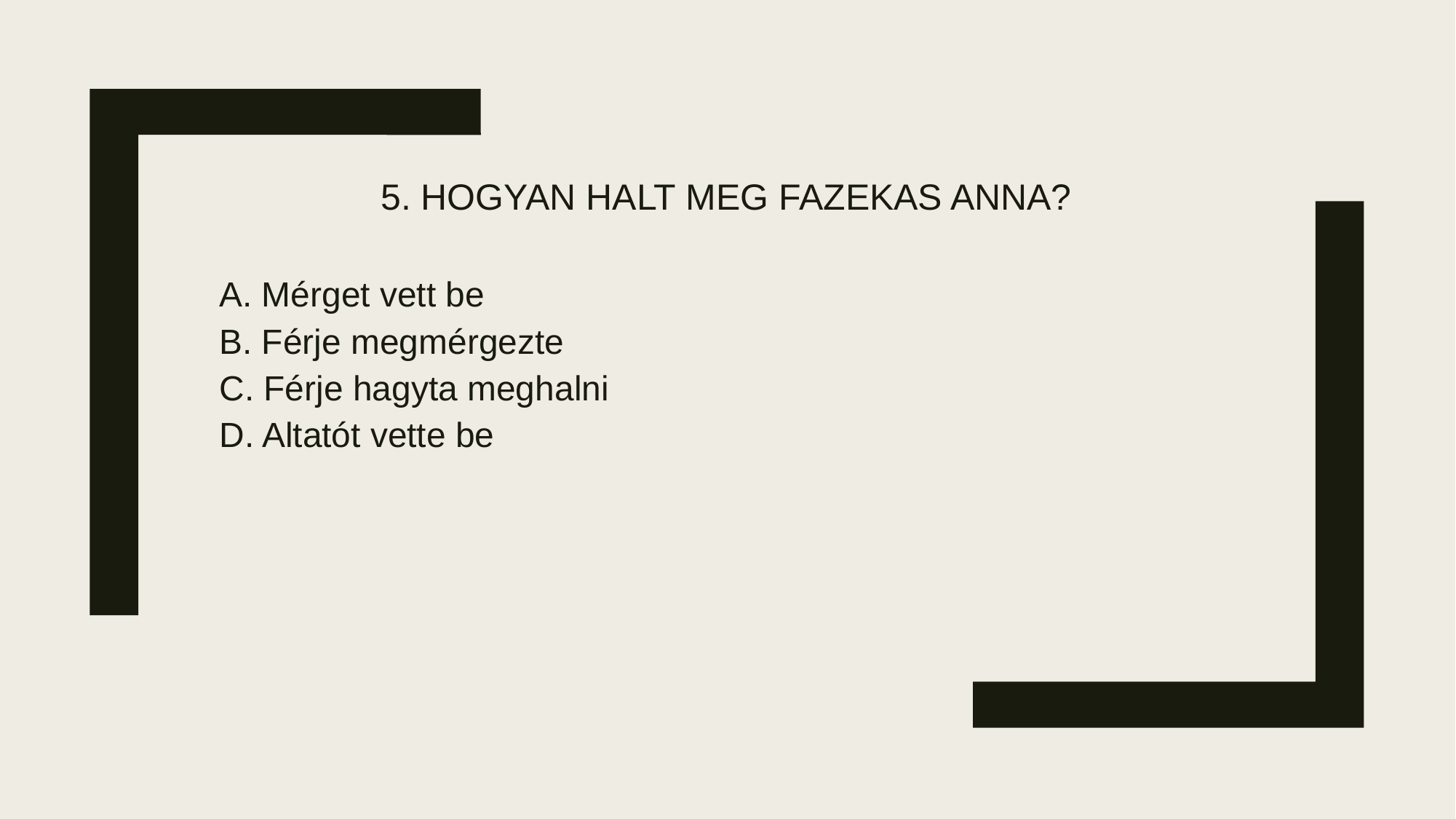

# 5. Hogyan halt meg Fazekas Anna?
A. Mérget vett be
B. Férje megmérgezte
C. Férje hagyta meghalni
D. Altatót vette be